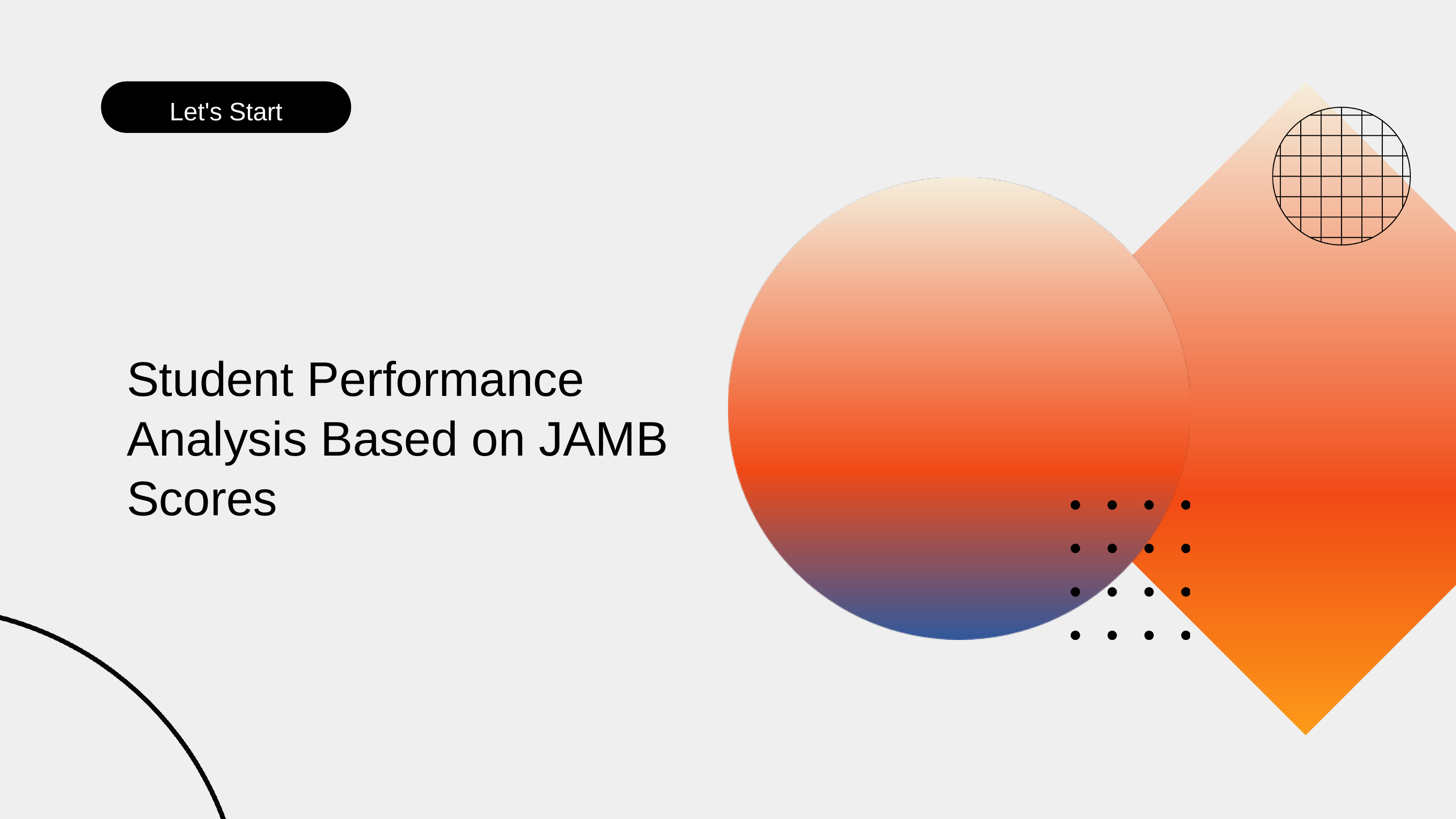

Let's Start

Student Performance Analysis Based on JAMB Scores